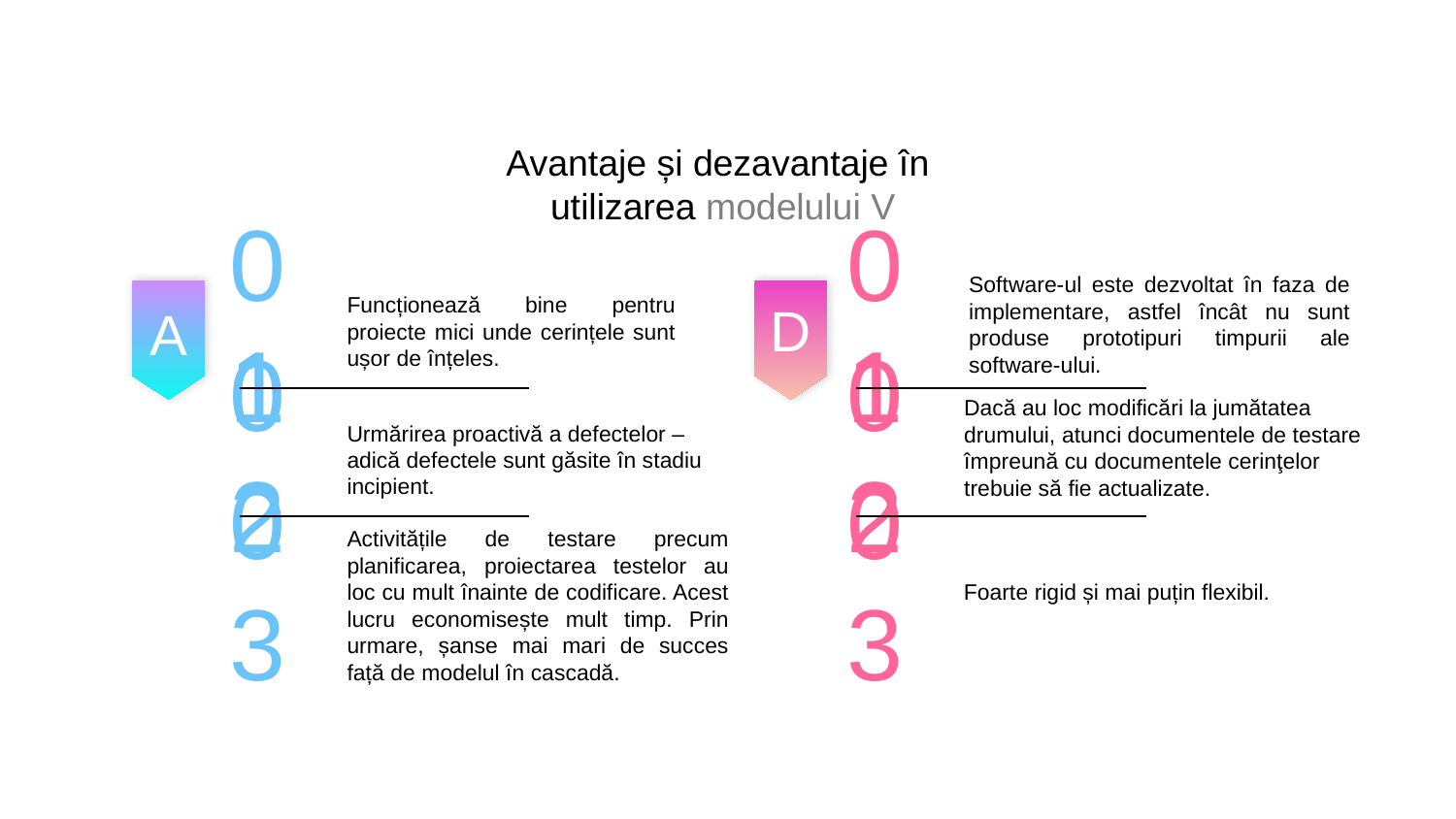

# Avantaje și dezavantaje în utilizarea modelului V
01
Software-ul este dezvoltat în faza de implementare, astfel încât nu sunt produse prototipuri timpurii ale software-ului.
01
Funcționează bine pentru proiecte mici unde cerințele sunt ușor de înțeles.

D
A
02
Dacă au loc modificări la jumătatea drumului, atunci documentele de testare împreună cu documentele cerinţelor trebuie să fie actualizate.

02
Urmărirea proactivă a defectelor – adică defectele sunt găsite în stadiu incipient.
03
Activitățile de testare precum planificarea, proiectarea testelor au loc cu mult înainte de codificare. Acest lucru economisește mult timp. Prin urmare, șanse mai mari de succes față de modelul în cascadă.
03
Foarte rigid și mai puțin flexibil.